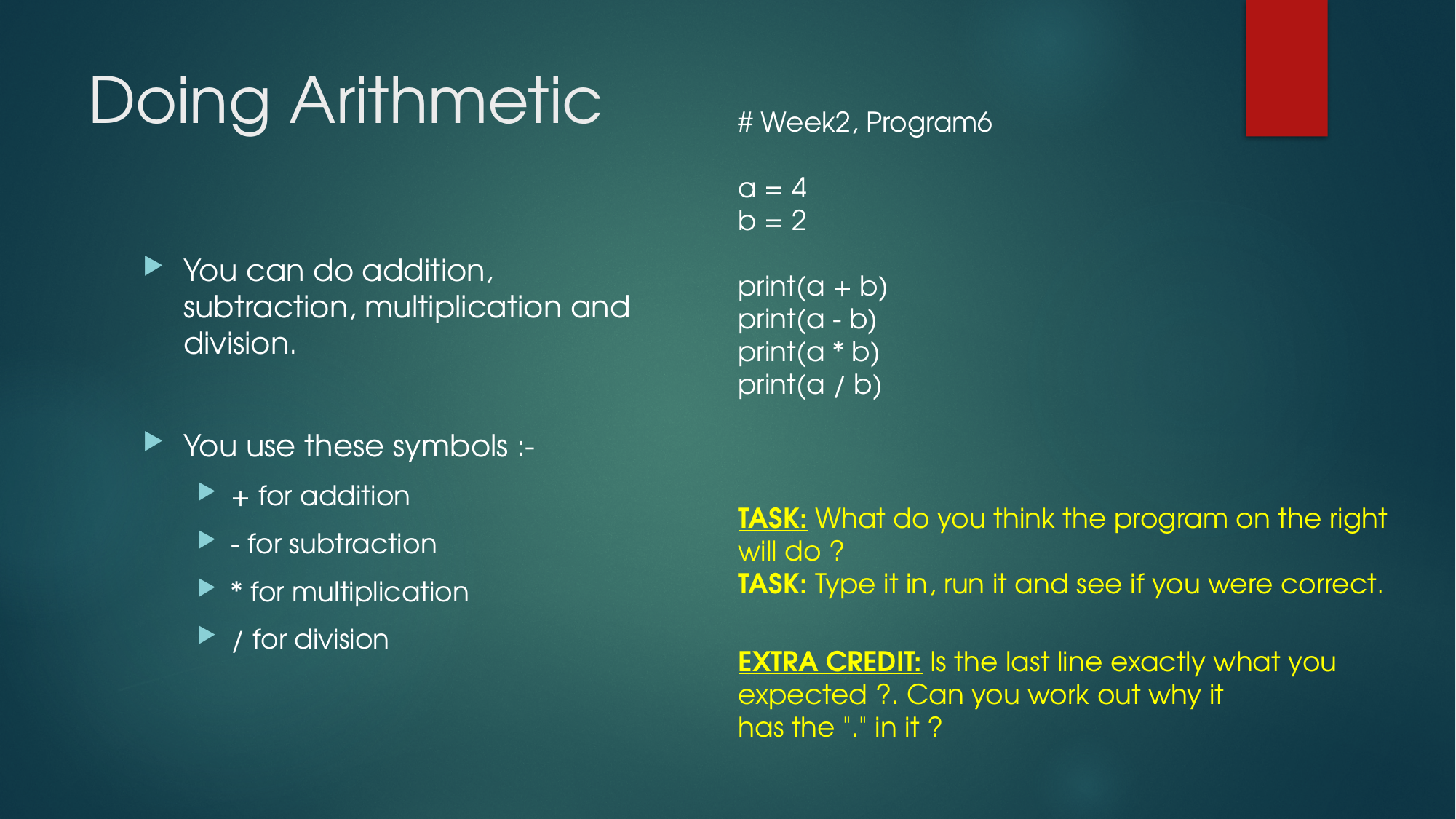

# Doing Arithmetic
# Week2, Program6

a = 4
b = 2

print(a + b)
print(a - b)
print(a * b)
print(a / b)

You can do addition, subtraction, multiplication and division.

You use these symbols :-
+ for addition
- for subtraction
* for multiplication
/ for division

TASK: What do you think the program on the right will do ?
TASK: Type it in, run it and see if you were correct.
EXTRA CREDIT: Is the last line exactly what you expected ?. Can you work out why it
has the "." in it ?